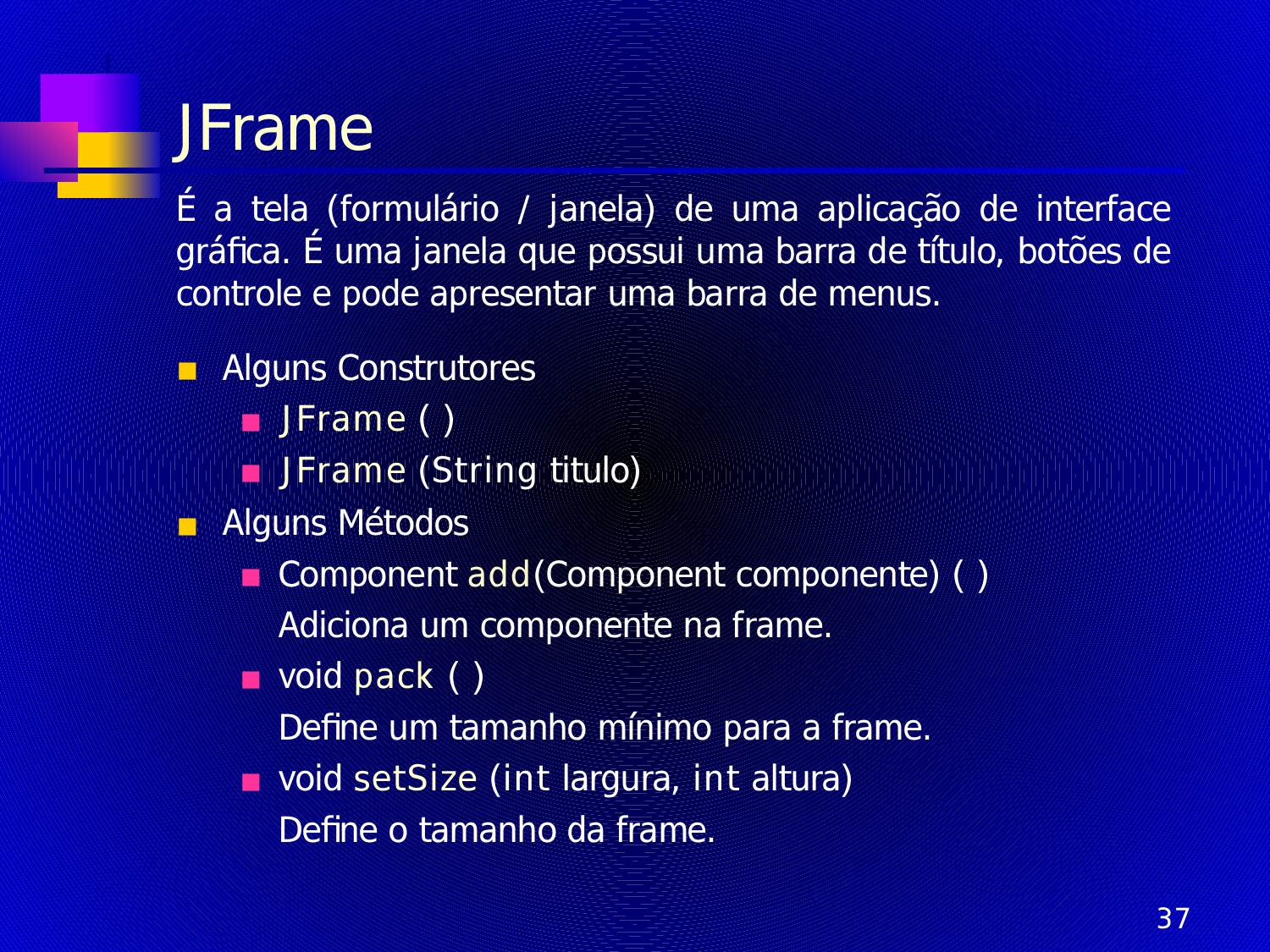

JFrame
É a tela (formulário / janela) de uma aplicação de interface gráfica. É uma janela que possui uma barra de título, botões de controle e pode apresentar uma barra de menus.
Alguns Construtores
JFrame ( )
JFrame (String titulo)
Alguns Métodos
Component add(Component componente) ( )
	Adiciona um componente na frame.
void pack ( )
	Define um tamanho mínimo para a frame.
void setSize (int largura, int altura)
	Define o tamanho da frame.
37